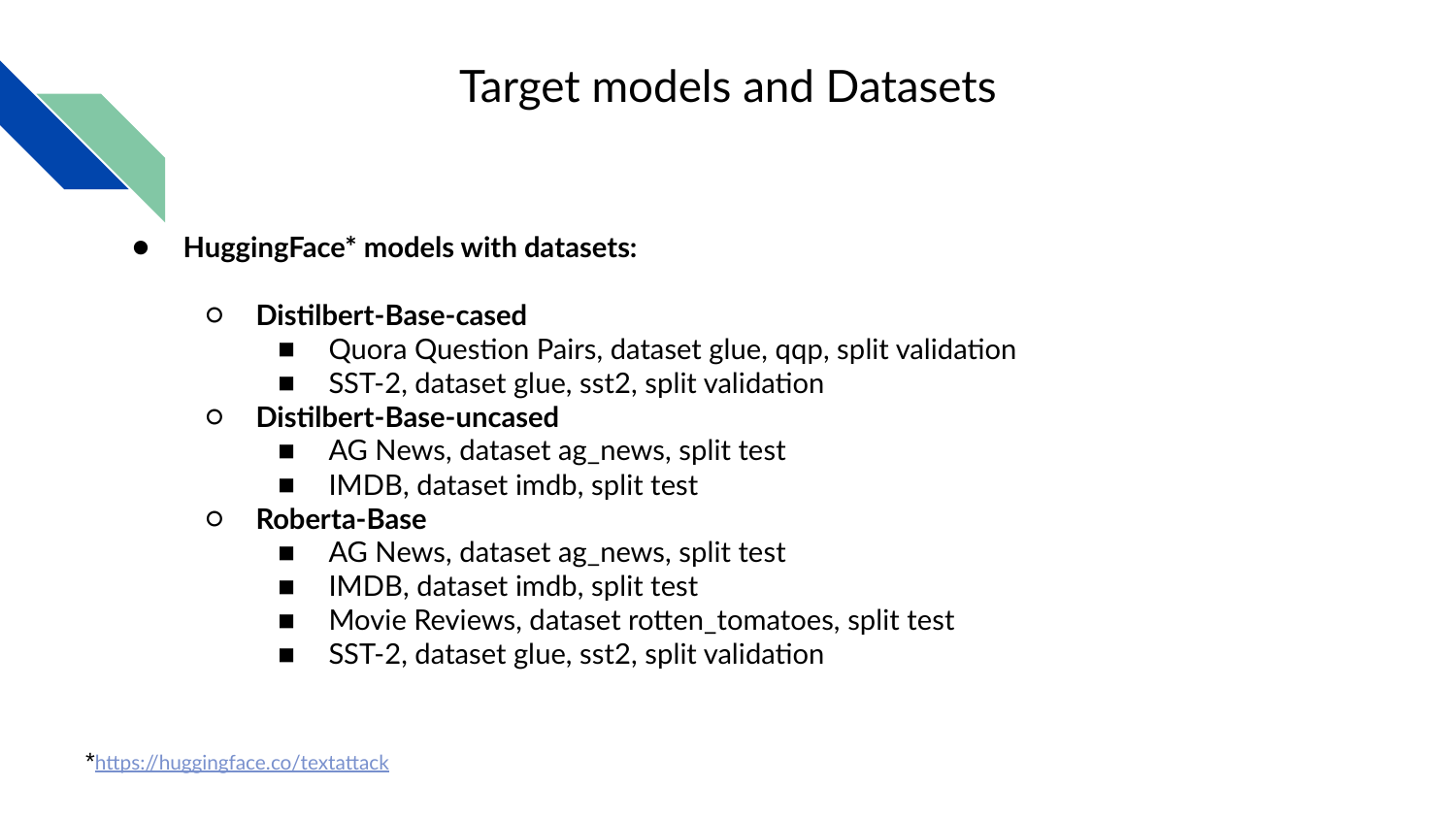

Target models and Datasets
HuggingFace* models with datasets:
Distilbert-Base-cased
Quora Question Pairs, dataset glue, qqp, split validation
SST-2, dataset glue, sst2, split validation
Distilbert-Base-uncased
AG News, dataset ag_news, split test
IMDB, dataset imdb, split test
Roberta-Base
AG News, dataset ag_news, split test
IMDB, dataset imdb, split test
Movie Reviews, dataset rotten_tomatoes, split test
SST-2, dataset glue, sst2, split validation

*https://huggingface.co/textattack